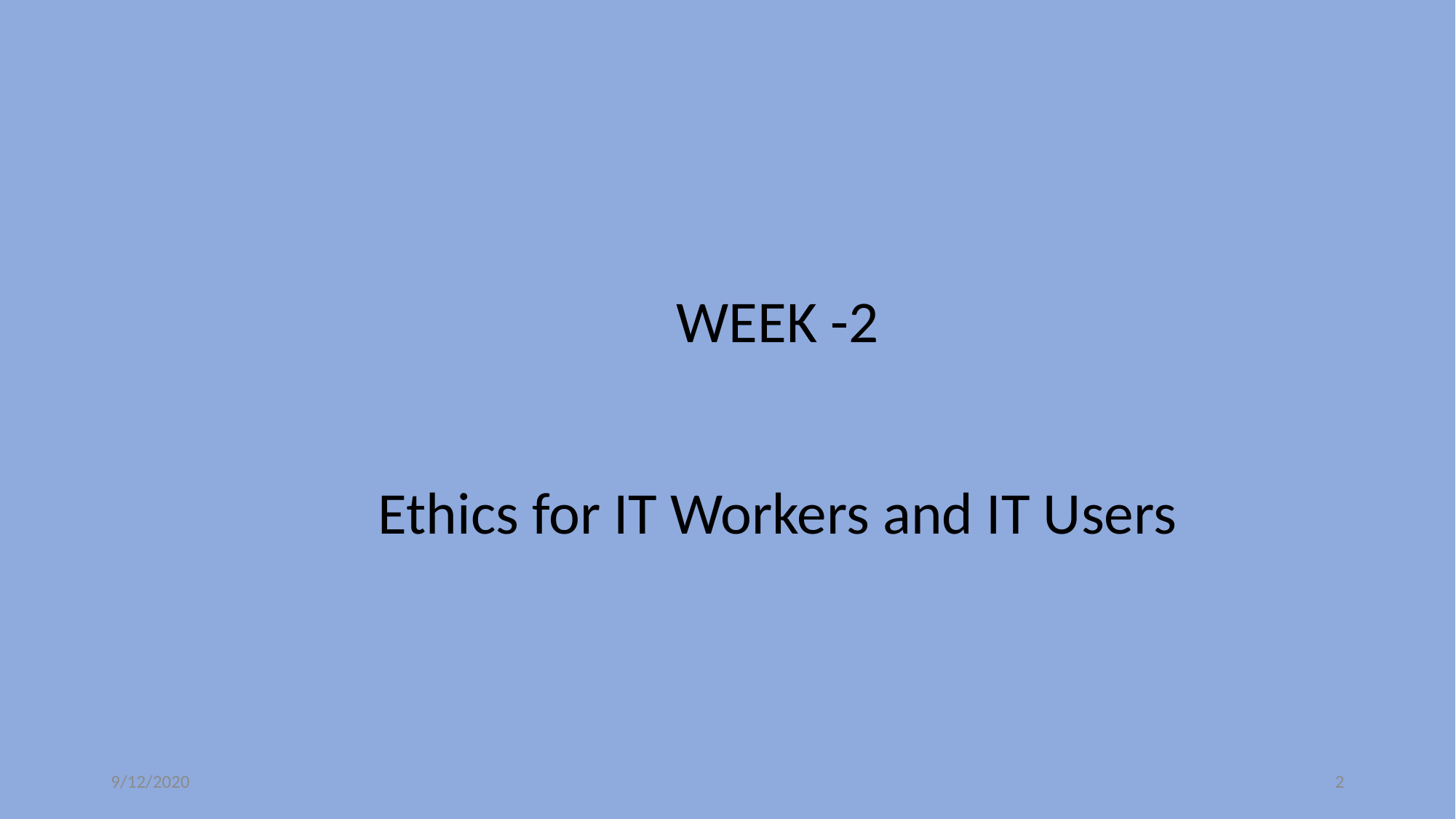

# WEEK -2 Ethics for IT Workers and IT Users
9/12/2020
2